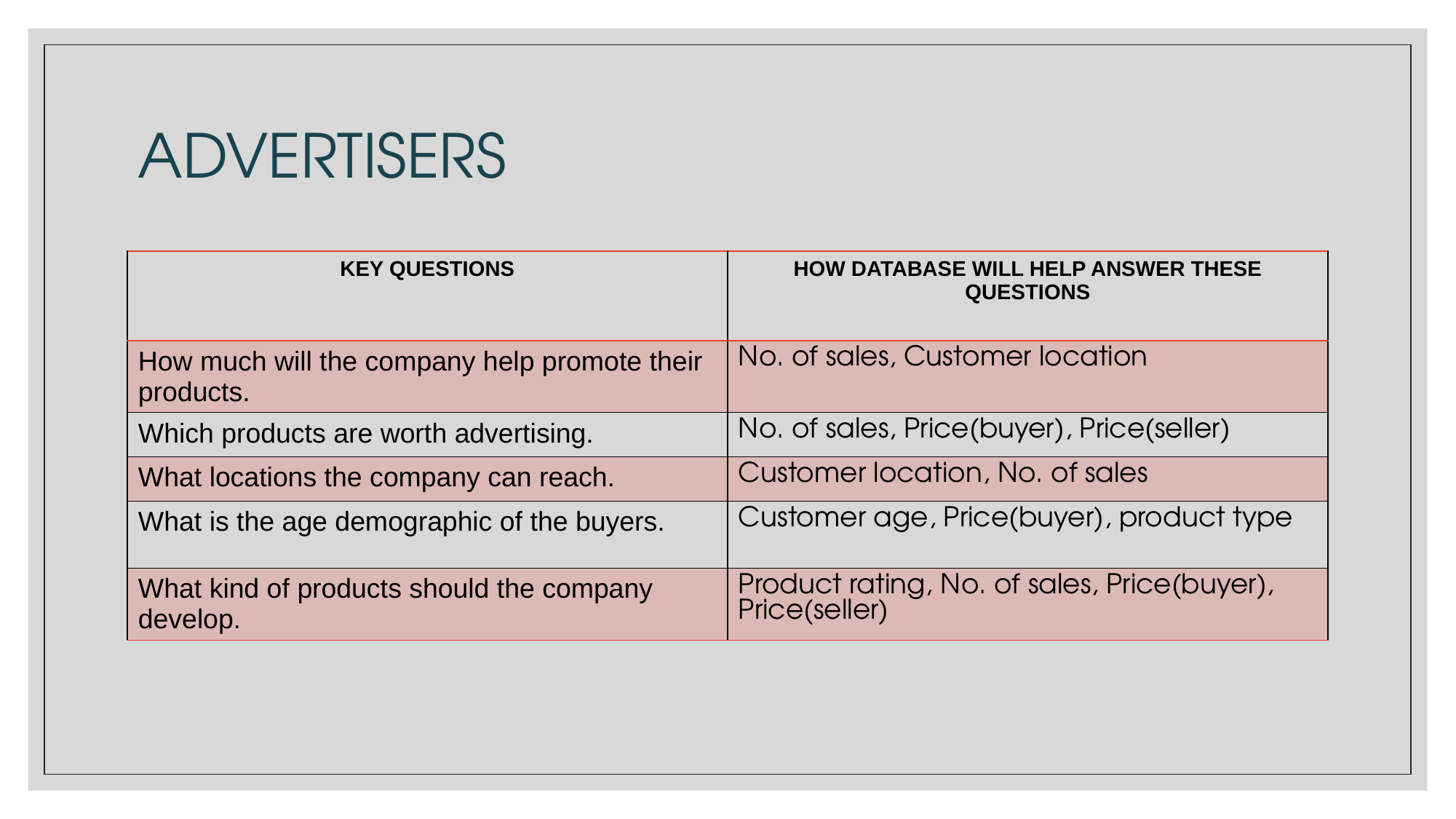

# ADVERTISERS
| KEY QUESTIONS | HOW DATABASE WILL HELP ANSWER THESE QUESTIONS |
| --- | --- |
| How much will the company help promote their products. | No. of sales, Customer location |
| Which products are worth advertising. | No. of sales, Price(buyer), Price(seller) |
| What locations the company can reach. | Customer location, No. of sales |
| What is the age demographic of the buyers. | Customer age, Price(buyer), product type |
| What kind of products should the company develop. | Product rating, No. of sales, Price(buyer), Price(seller) |